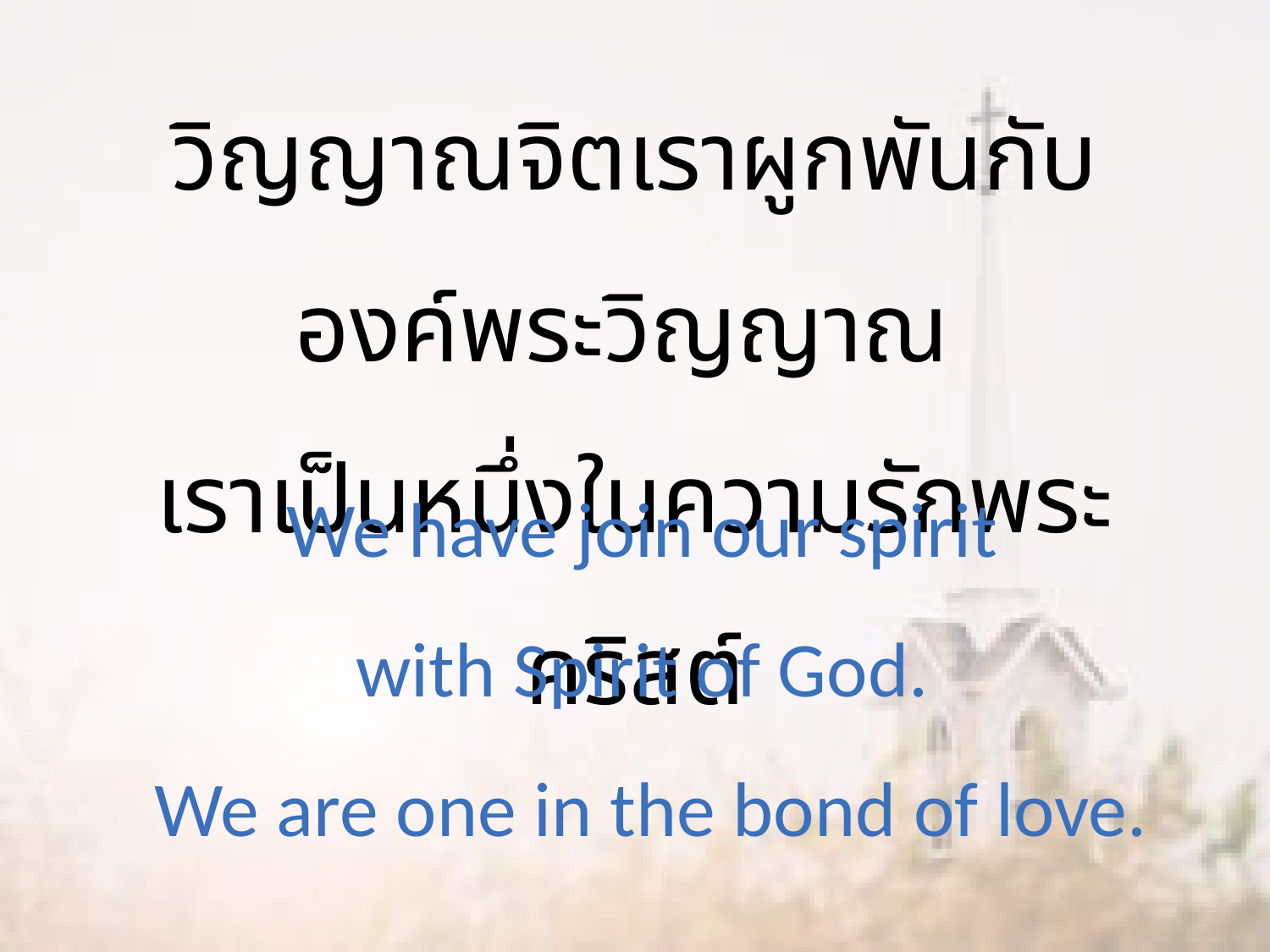

วิญญาณจิตเราผูกพันกับองค์พระวิญญาณ
เราเป็นหนึ่งในความรักพระคริสต์
We have join our spirit
with Spirit of God.
We are one in the bond of love.